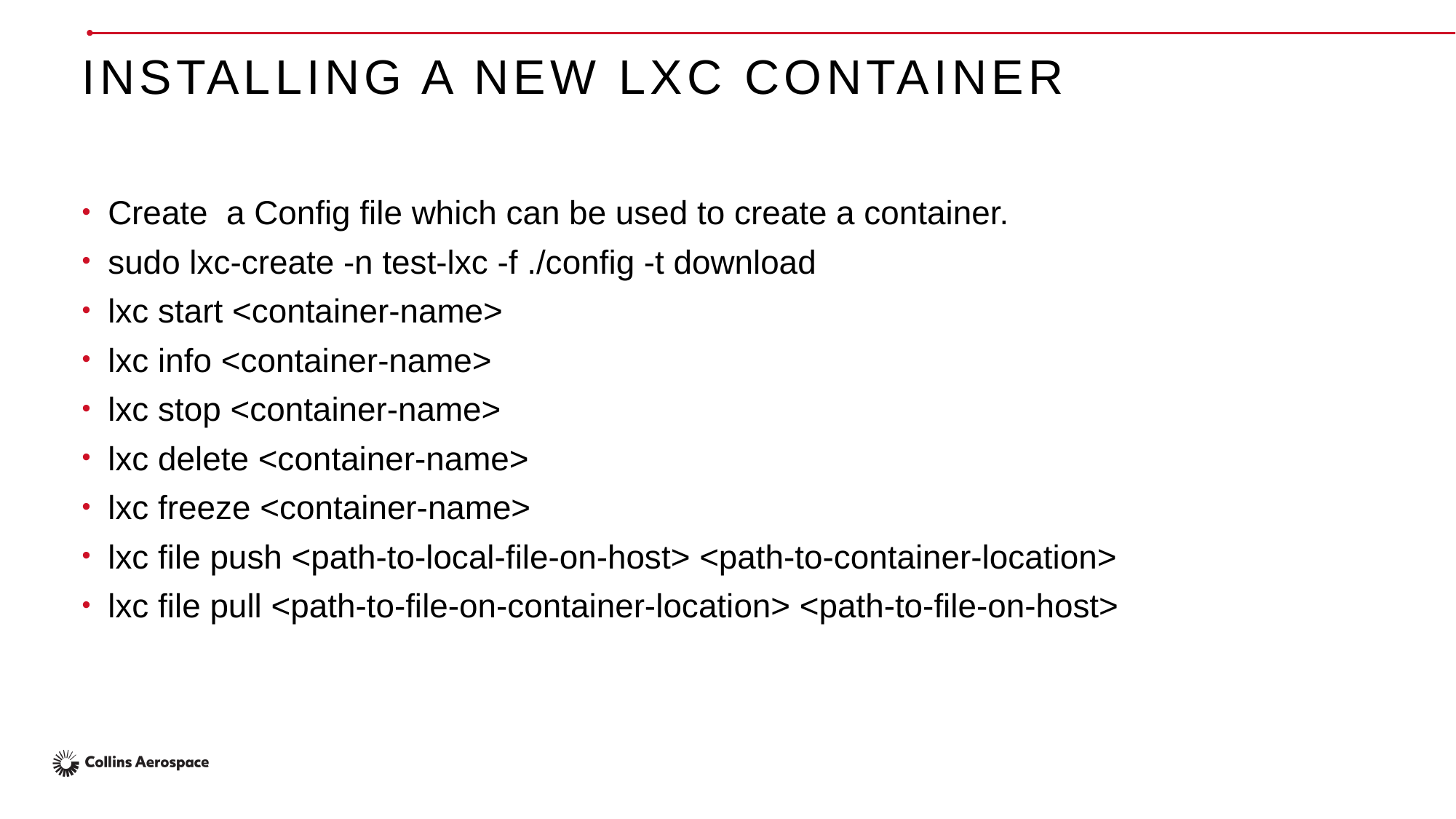

# Installing a new lxc container

Create  a Config file which can be used to create a container.
sudo lxc-create -n test-lxc -f ./config -t download
lxc start <container-name>
lxc info <container-name>
lxc stop <container-name>
lxc delete <container-name>
lxc freeze <container-name>
lxc file push <path-to-local-file-on-host> <path-to-container-location>
lxc file pull <path-to-file-on-container-location> <path-to-file-on-host>